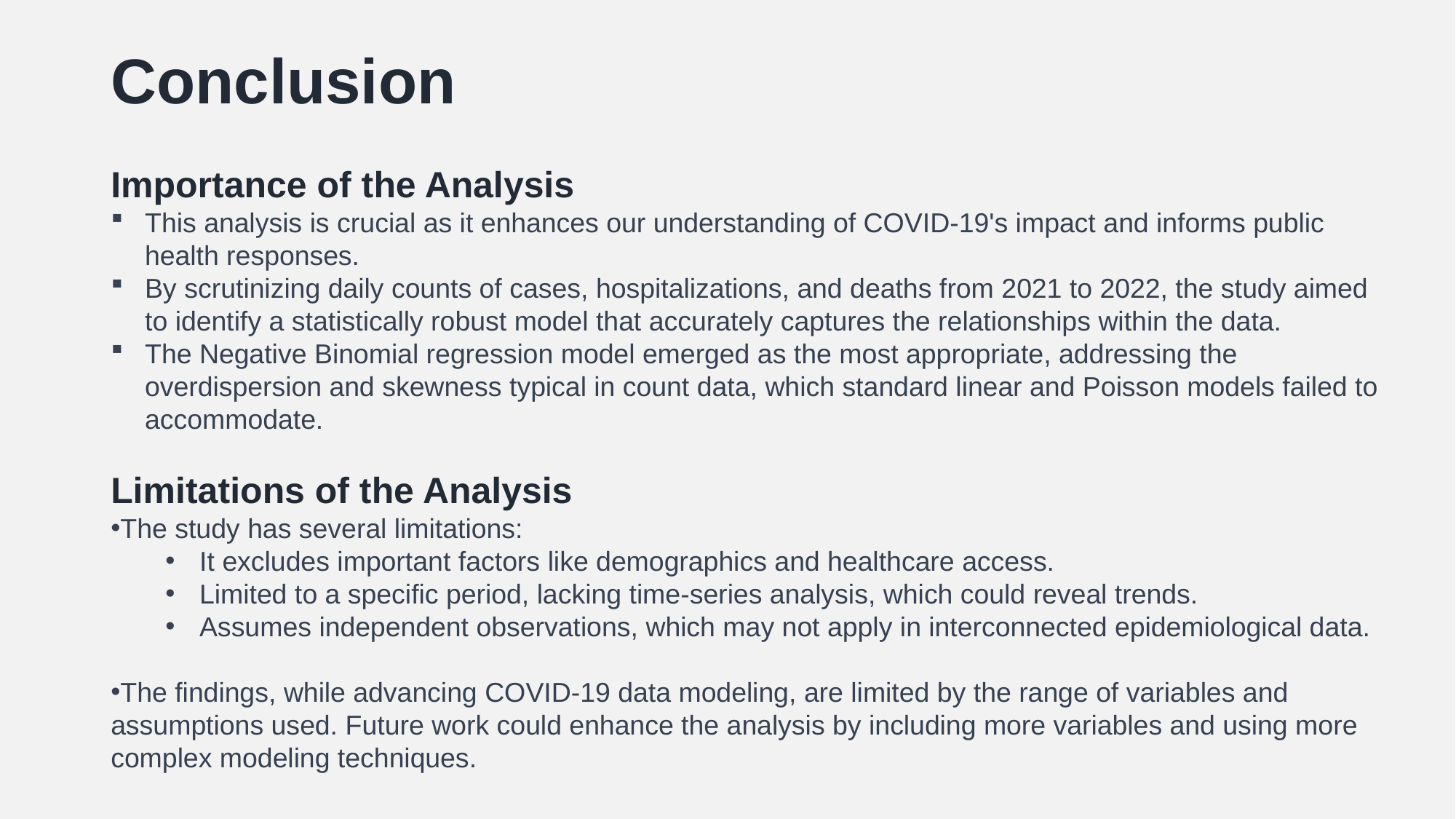

# Conclusion

Importance of the Analysis
This analysis is crucial as it enhances our understanding of COVID-19's impact and informs public health responses.
By scrutinizing daily counts of cases, hospitalizations, and deaths from 2021 to 2022, the study aimed to identify a statistically robust model that accurately captures the relationships within the data.
The Negative Binomial regression model emerged as the most appropriate, addressing the overdispersion and skewness typical in count data, which standard linear and Poisson models failed to accommodate.

Limitations of the Analysis
The study has several limitations:
It excludes important factors like demographics and healthcare access.
Limited to a specific period, lacking time-series analysis, which could reveal trends.
Assumes independent observations, which may not apply in interconnected epidemiological data.

The findings, while advancing COVID-19 data modeling, are limited by the range of variables and assumptions used. Future work could enhance the analysis by including more variables and using more complex modeling techniques.